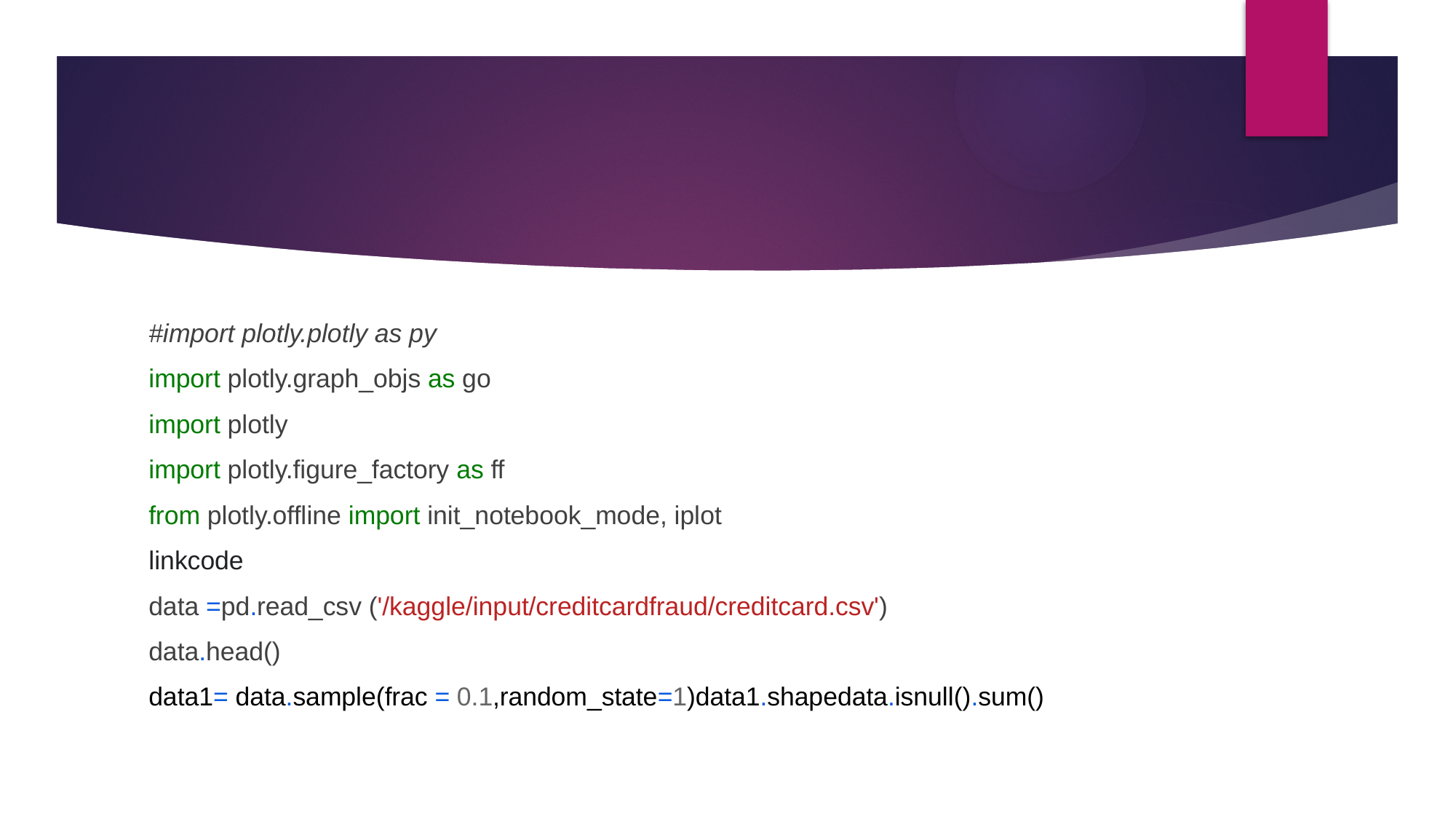

#
#import plotly.plotly as py
import plotly.graph_objs as go
import plotly
import plotly.figure_factory as ff
from plotly.offline import init_notebook_mode, iplot
linkcode
data =pd.read_csv ('/kaggle/input/creditcardfraud/creditcard.csv')
data.head()
data1= data.sample(frac = 0.1,random_state=1)data1.shapedata.isnull().sum()